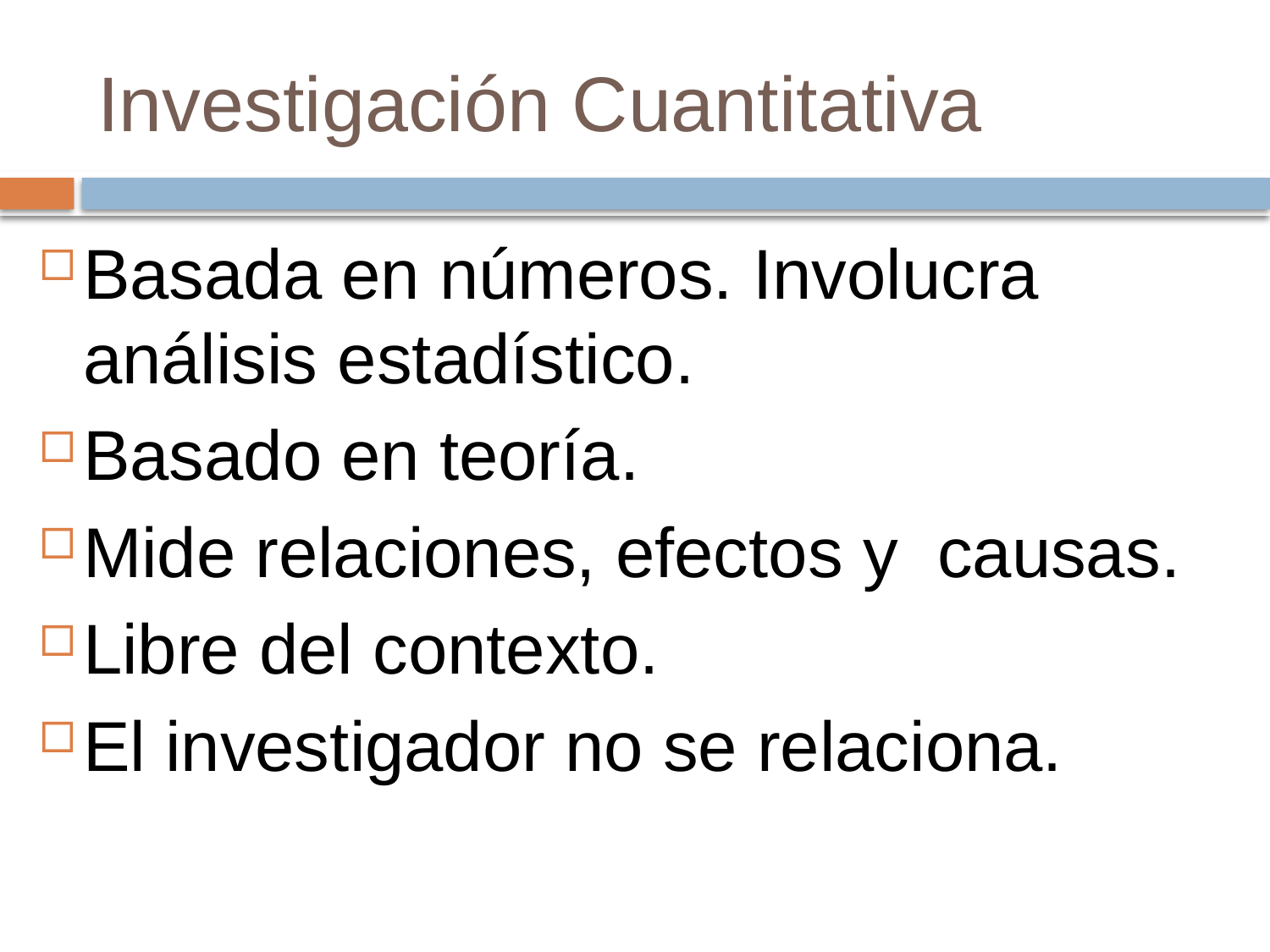

# Investigación Cuantitativa
Basada en números. Involucra análisis estadístico.
Basado en teoría.
Mide relaciones, efectos y  causas.
Libre del contexto.
El investigador no se relaciona.